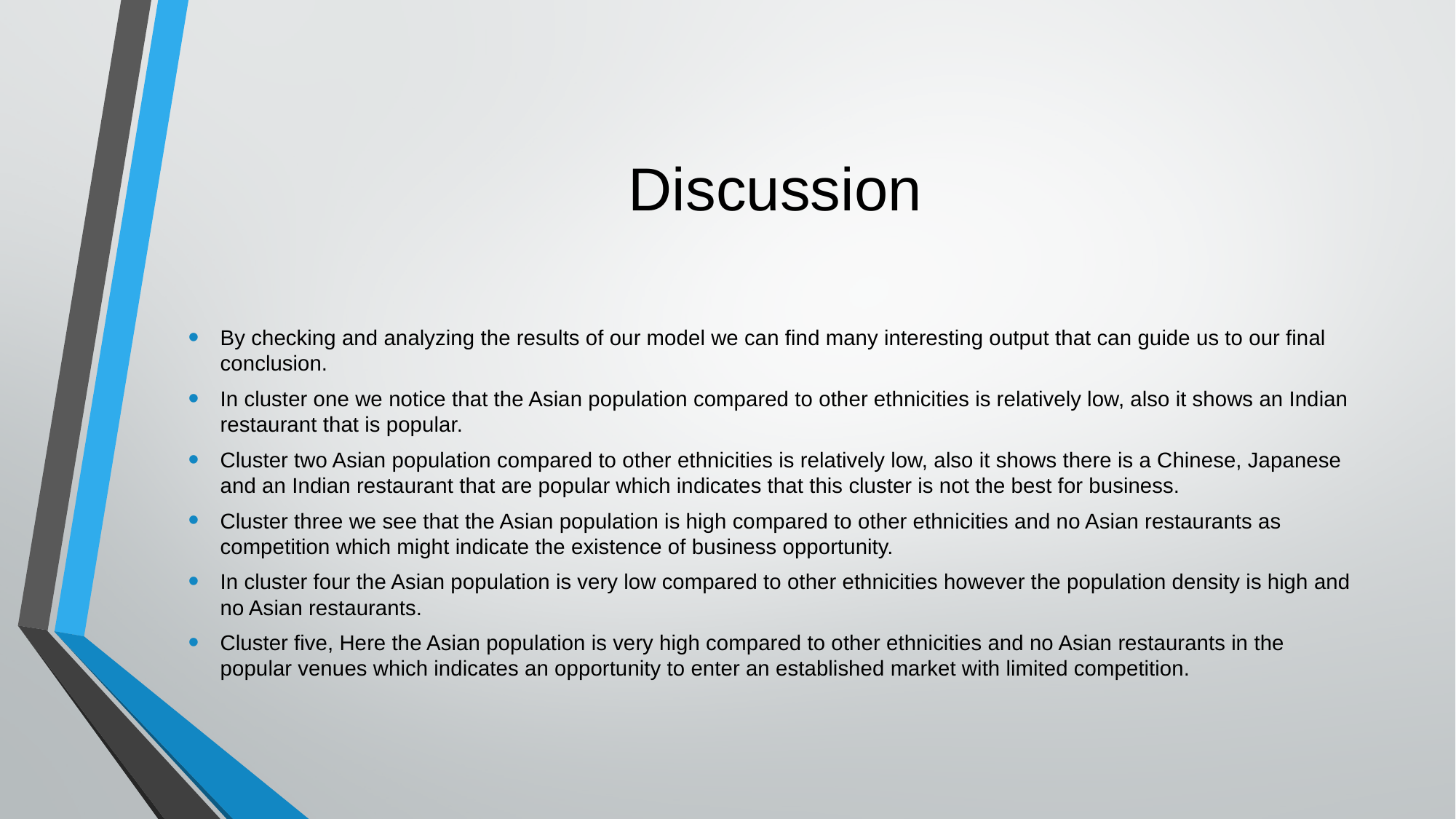

# Discussion
By checking and analyzing the results of our model we can find many interesting output that can guide us to our final conclusion.
In cluster one we notice that the Asian population compared to other ethnicities is relatively low, also it shows an Indian restaurant that is popular.
Cluster two Asian population compared to other ethnicities is relatively low, also it shows there is a Chinese, Japanese and an Indian restaurant that are popular which indicates that this cluster is not the best for business.
Cluster three we see that the Asian population is high compared to other ethnicities and no Asian restaurants as competition which might indicate the existence of business opportunity.
In cluster four the Asian population is very low compared to other ethnicities however the population density is high and no Asian restaurants.
Cluster five, Here the Asian population is very high compared to other ethnicities and no Asian restaurants in the popular venues which indicates an opportunity to enter an established market with limited competition.